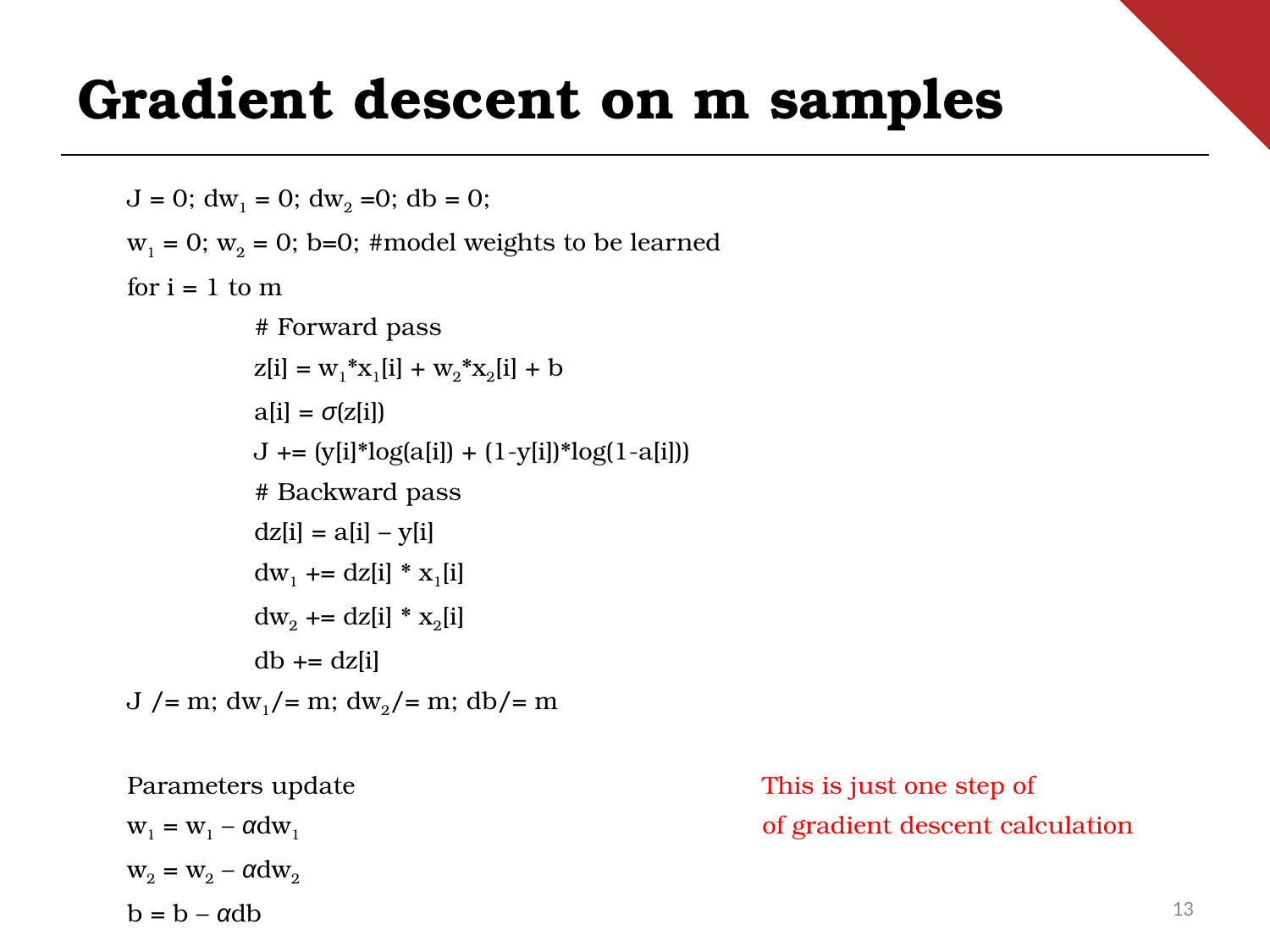

Gradient descent on m samples
J = 0; dw1 = 0; dw2 =0; db = 0;
w1 = 0; w2 = 0; b=0; #model weights to be learned
for i = 1 to m
	# Forward pass
	z[i] = w1*x1[i] + w2*x2[i] + b
	a[i] = σ(z[i])
	J += (y[i]*log(a[i]) + (1-y[i])*log(1-a[i]))
	# Backward pass
	dz[i] = a[i] – y[i]
	dw1 += dz[i] * x1[i]
	dw2 += dz[i] * x2[i]
	db += dz[i]
J /= m; dw1/= m; dw2/= m; db/= m

Parameters update                                              	This is just one step of
w1 = w1 – αdw1				of gradient descent calculation
w2 = w2 – αdw2
b = b – αdb

13